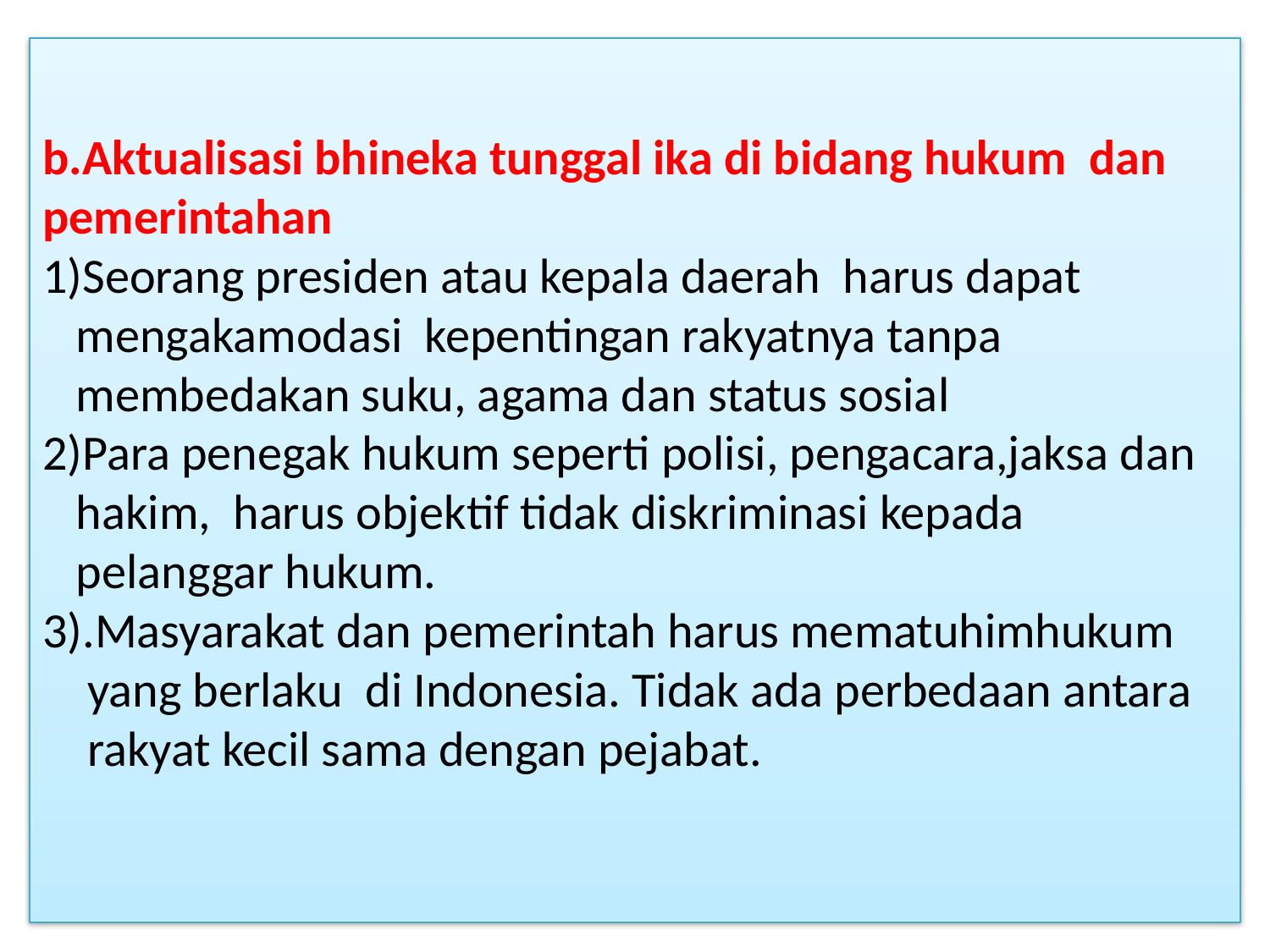

# b.Aktualisasi bhineka tunggal ika di bidang hukum  dan pemerintahan 1)Seorang presiden atau kepala daerah  harus dapat mengakamodasi  kepentingan rakyatnya tanpa membedakan suku, agama dan status sosial 2)Para penegak hukum seperti polisi, pengacara,jaksa dan hakim,  harus objektif tidak diskriminasi kepada pelanggar hukum. 3).Masyarakat dan pemerintah harus mematuhimhukum yang berlaku  di Indonesia. Tidak ada perbedaan antara rakyat kecil sama dengan pejabat.